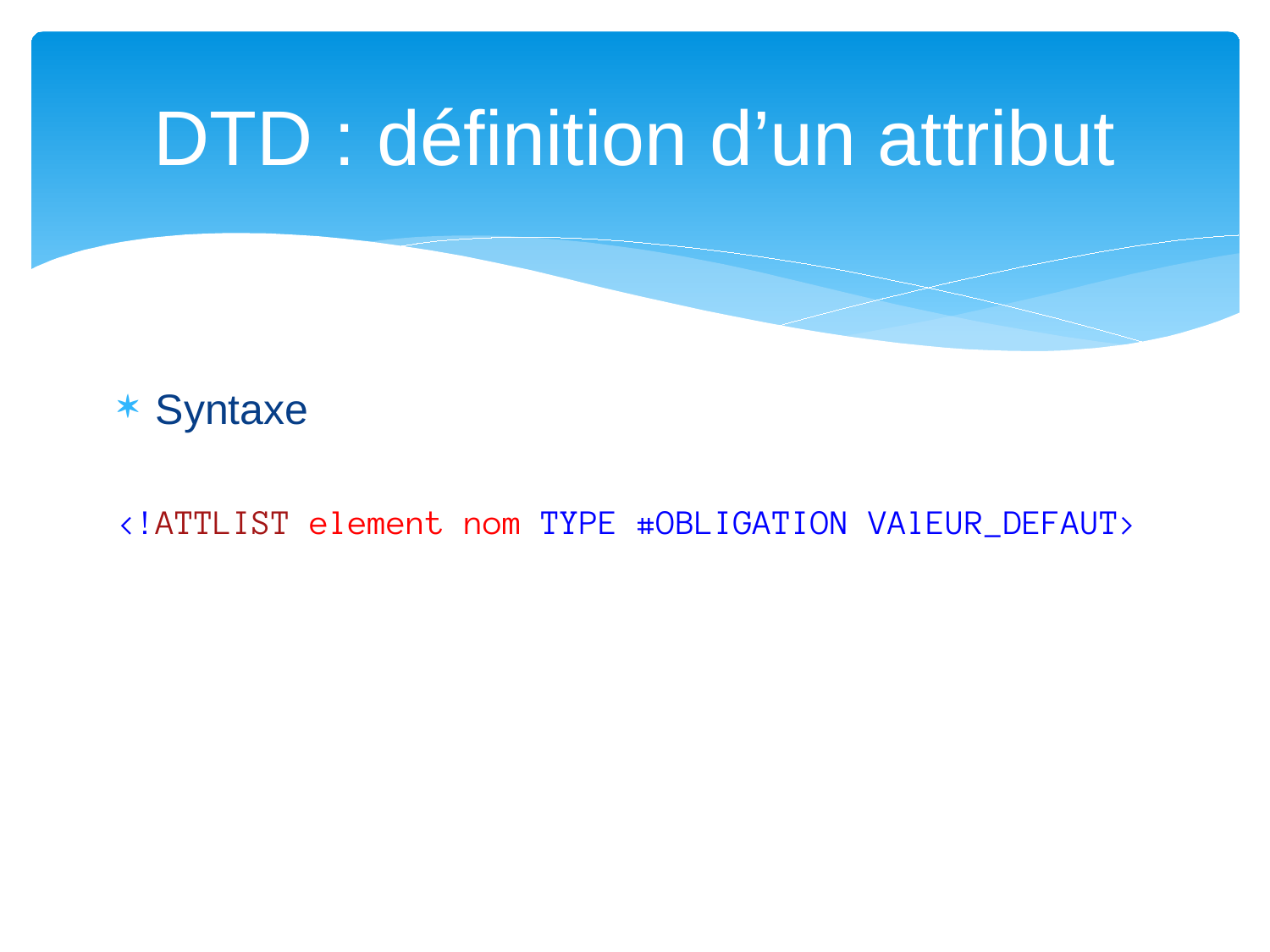

# DTD : définition d’un attribut
Syntaxe

<!ATTLIST element nom TYPE #OBLIGATION VAlEUR_DEFAUT>